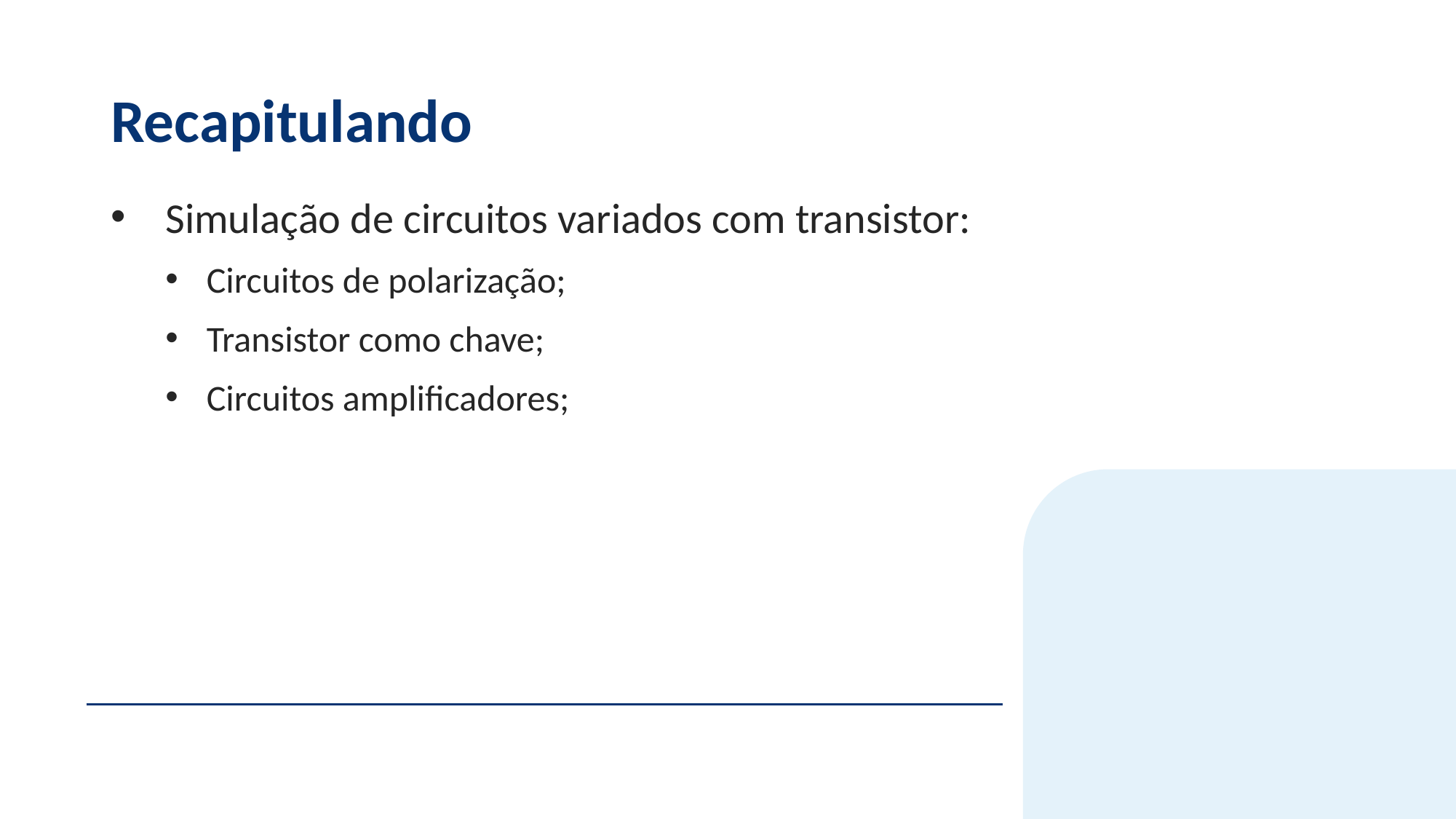

# Recapitulando
Simulação de circuitos variados com transistor:
Circuitos de polarização;
Transistor como chave;
Circuitos amplificadores;